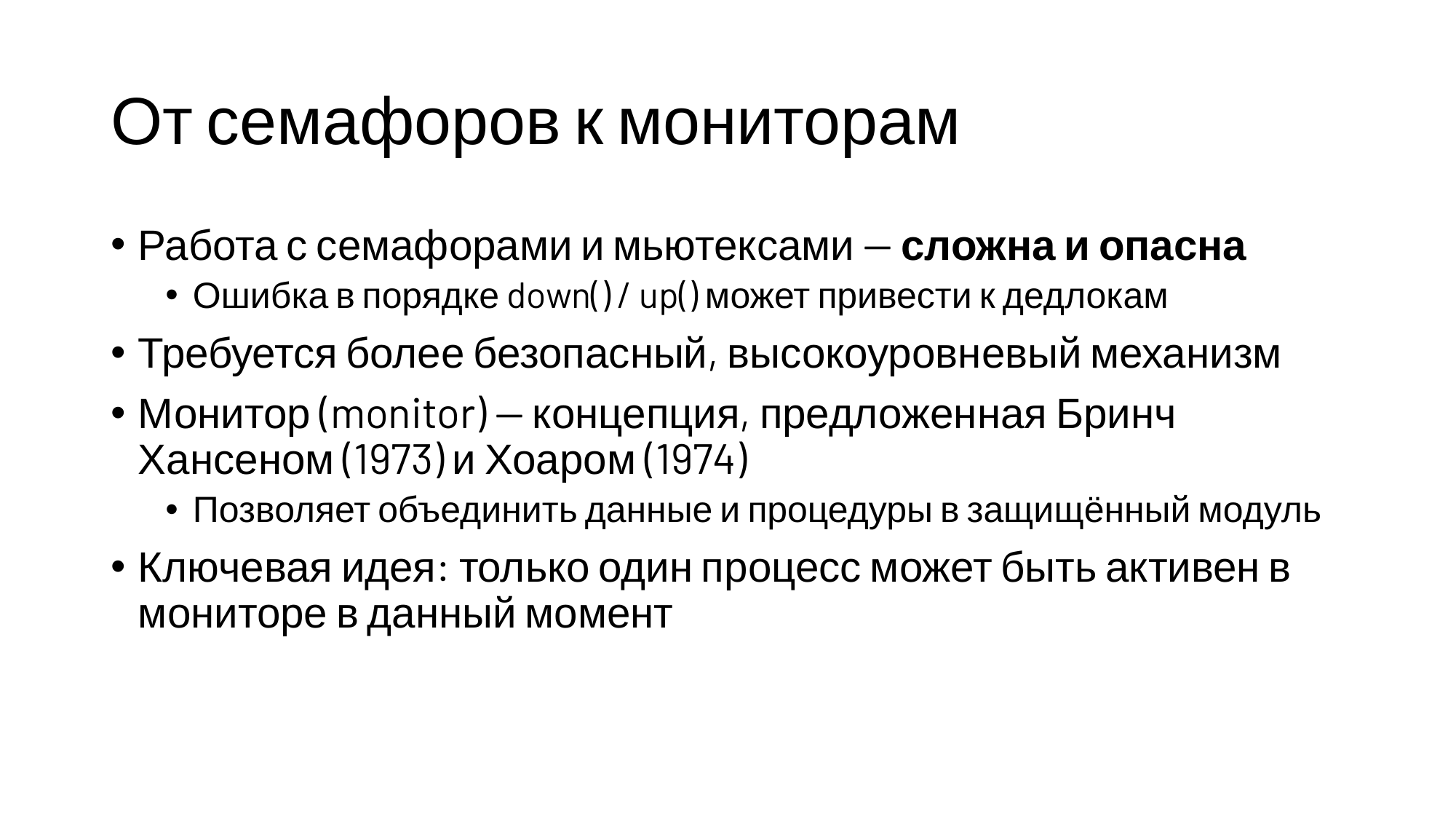

# От семафоров к мониторам
Работа с семафорами и мьютексами — сложна и опасна
Ошибка в порядке down() / up() может привести к дедлокам
Требуется более безопасный, высокоуровневый механизм
Монитор (monitor) — концепция, предложенная Бринч Хансеном (1973) и Хоаром (1974)
Позволяет объединить данные и процедуры в защищённый модуль
Ключевая идея: только один процесс может быть активен в мониторе в данный момент